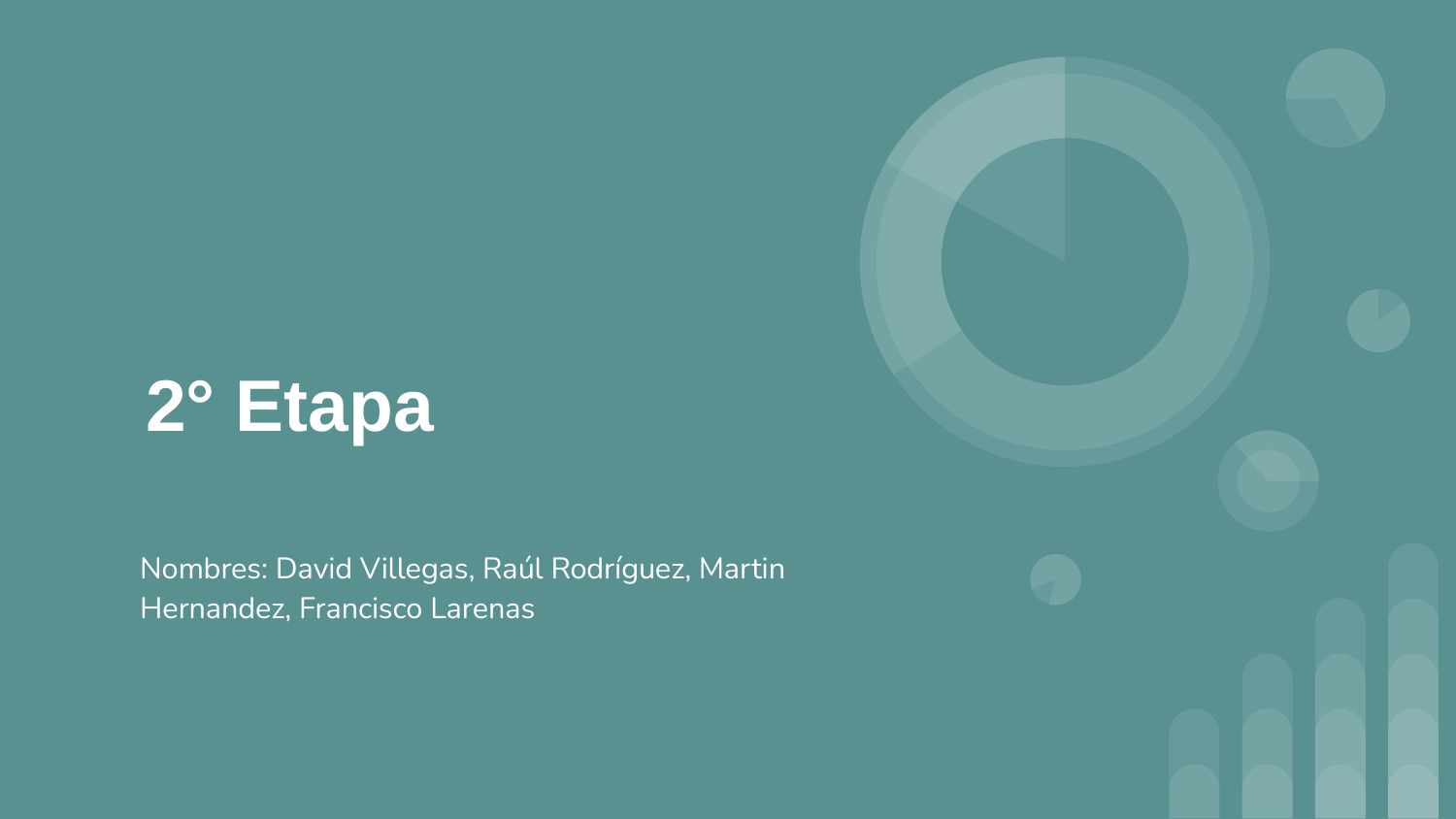

# 2° Etapa
Nombres: David Villegas, Raúl Rodríguez, Martin Hernandez, Francisco Larenas